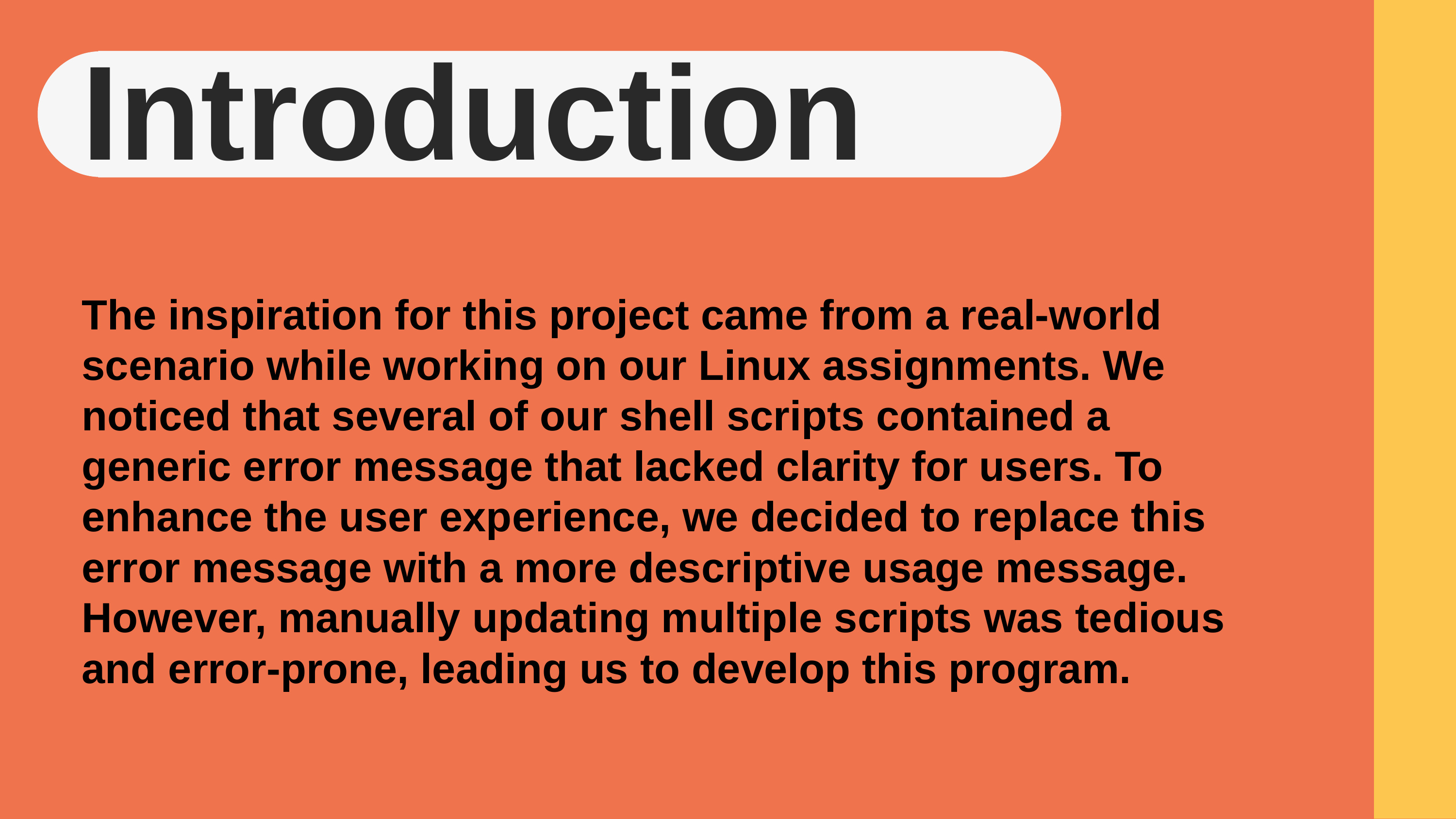

Introduction

The inspiration for this project came from a real-world scenario while working on our Linux assignments. We noticed that several of our shell scripts contained a generic error message that lacked clarity for users. To enhance the user experience, we decided to replace this error message with a more descriptive usage message. However, manually updating multiple scripts was tedious and error-prone, leading us to develop this program.